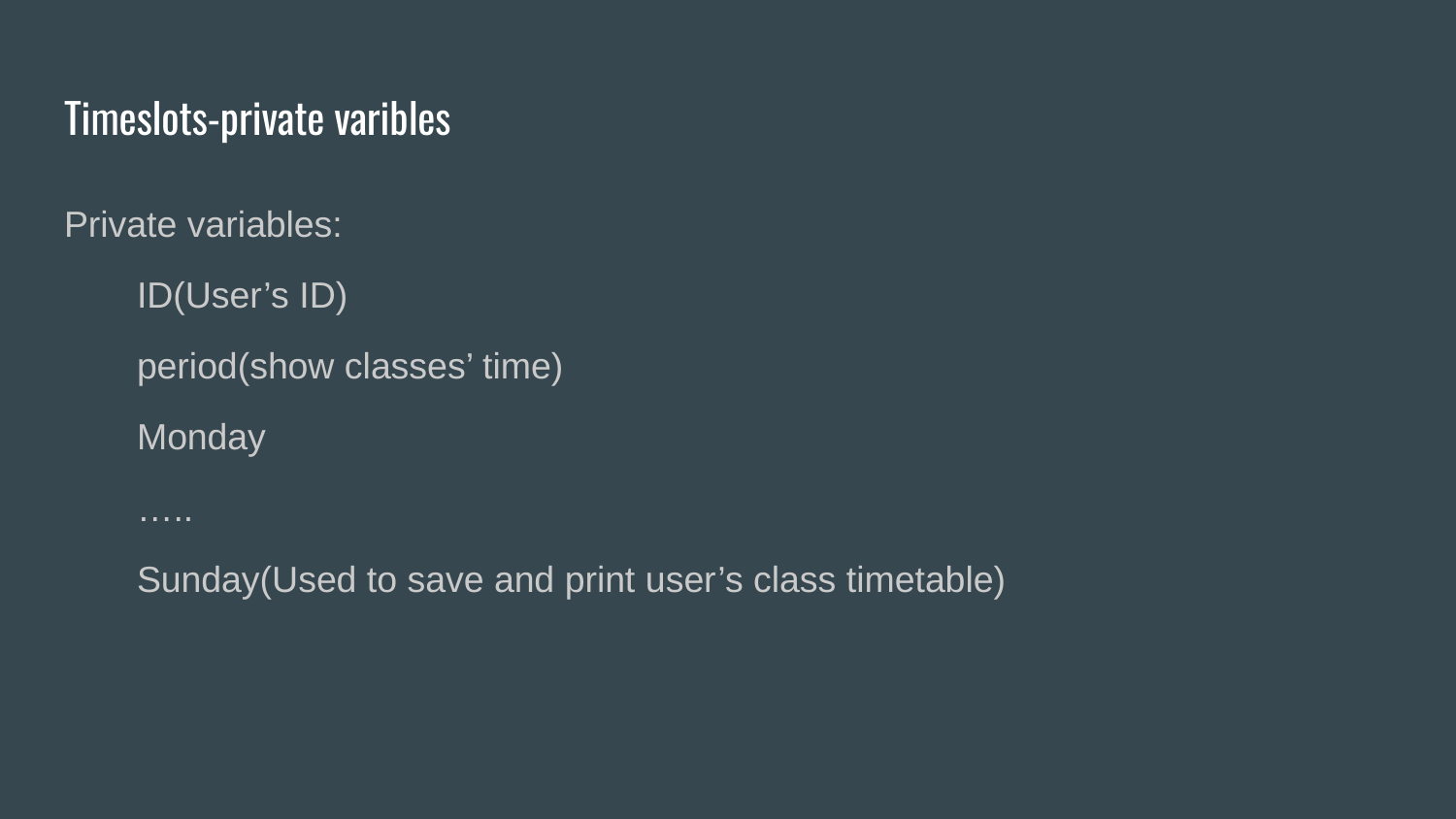

# Timeslots-private varibles
Private variables:
ID(User’s ID)
period(show classes’ time)
Monday
…..
Sunday(Used to save and print user’s class timetable)